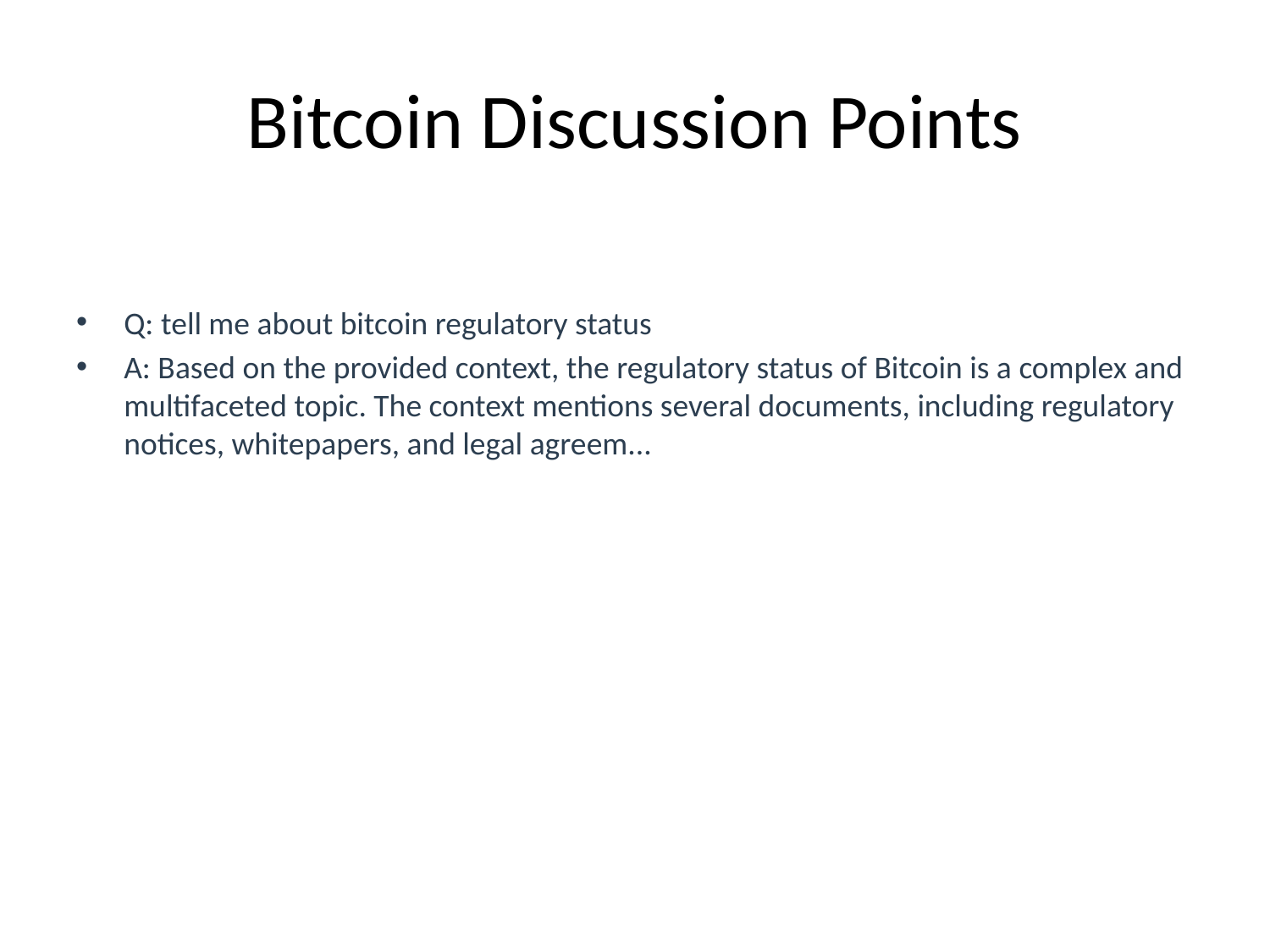

# Bitcoin Discussion Points

Q: tell me about bitcoin regulatory status
A: Based on the provided context, the regulatory status of Bitcoin is a complex and multifaceted topic. The context mentions several documents, including regulatory notices, whitepapers, and legal agreem...